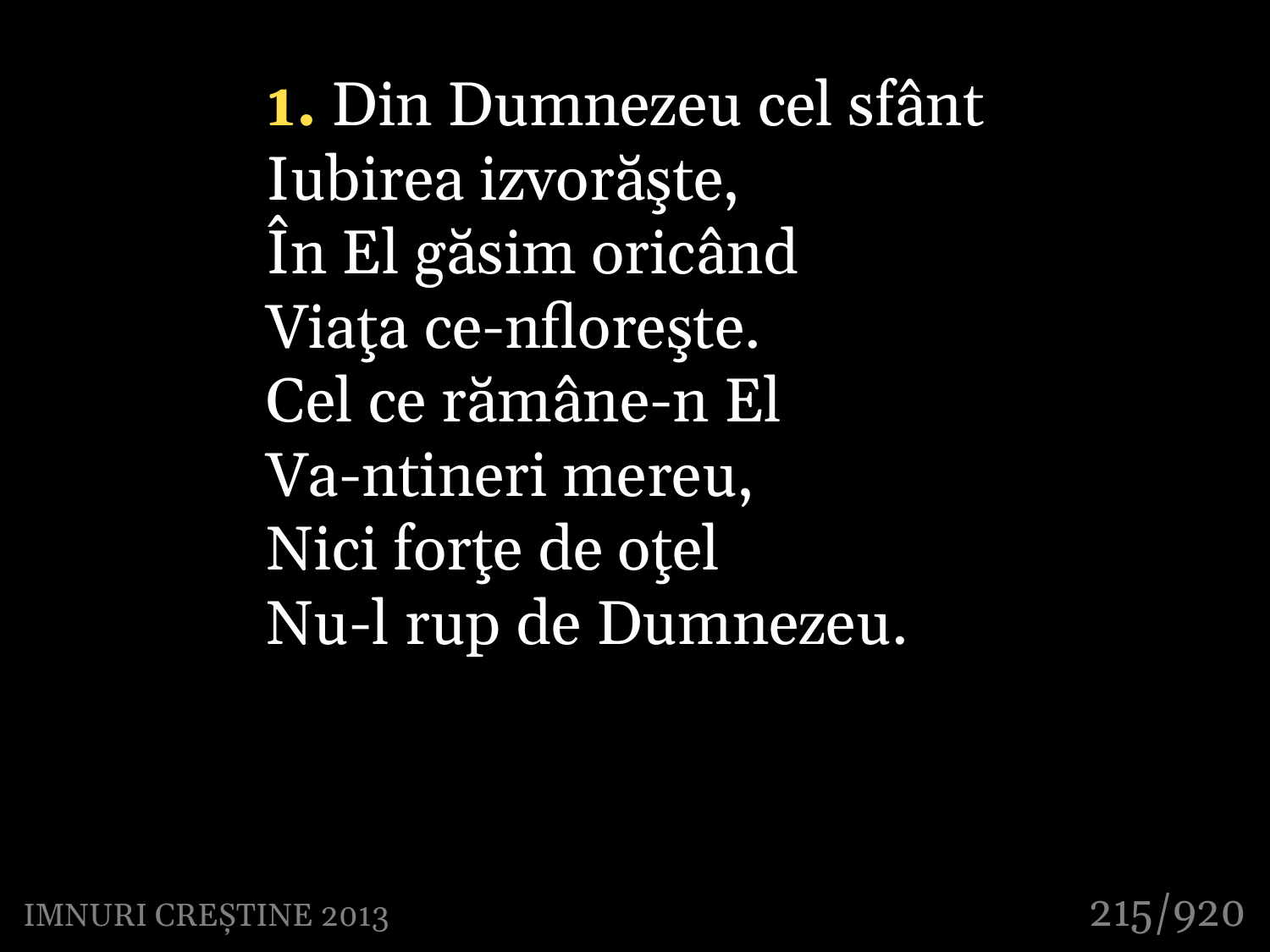

1. Din Dumnezeu cel sfânt
Iubirea izvorăşte,
În El găsim oricând
Viaţa ce-nfloreşte.
Cel ce rămâne-n El
Va-ntineri mereu,
Nici forţe de oţel
Nu-l rup de Dumnezeu.
215/920
IMNURI CREȘTINE 2013